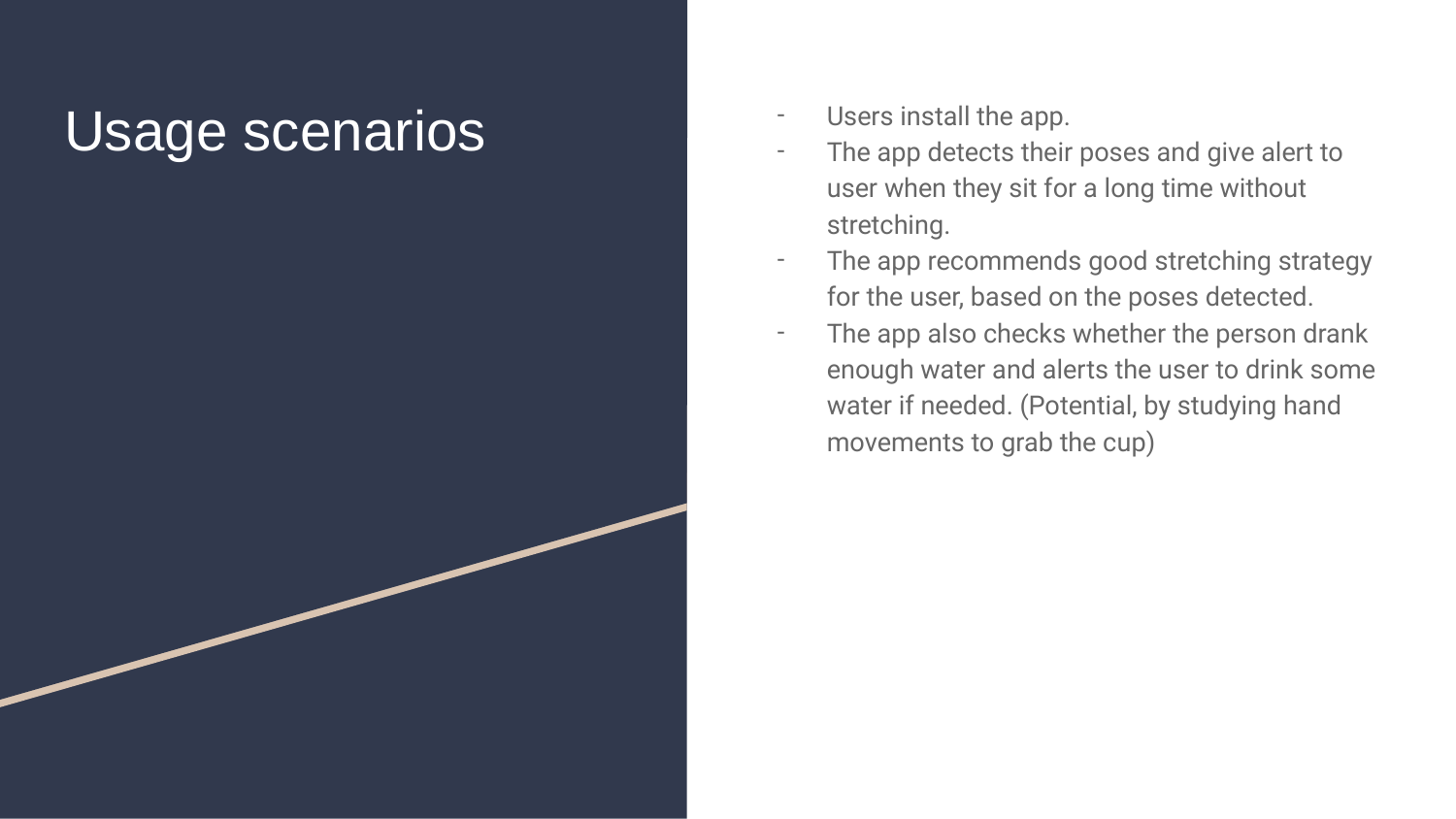

# Usage scenarios
Users install the app.
The app detects their poses and give alert to user when they sit for a long time without stretching.
The app recommends good stretching strategy for the user, based on the poses detected.
The app also checks whether the person drank enough water and alerts the user to drink some water if needed. (Potential, by studying hand movements to grab the cup)